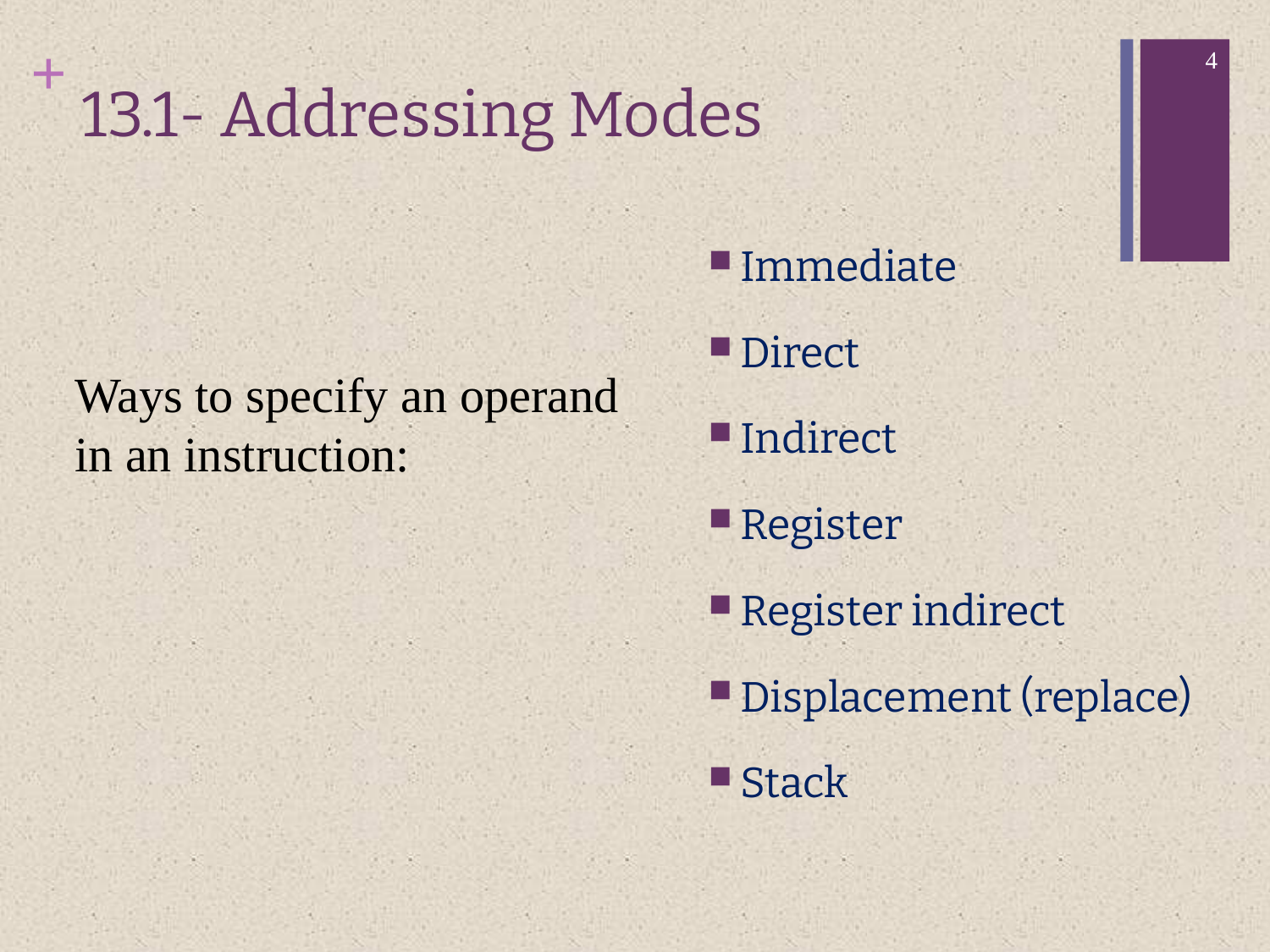

4
# 13.1- Addressing Modes
Immediate
Direct
Indirect
Register
Register indirect
Displacement (replace)
Stack
Ways to specify an operand
in an instruction: